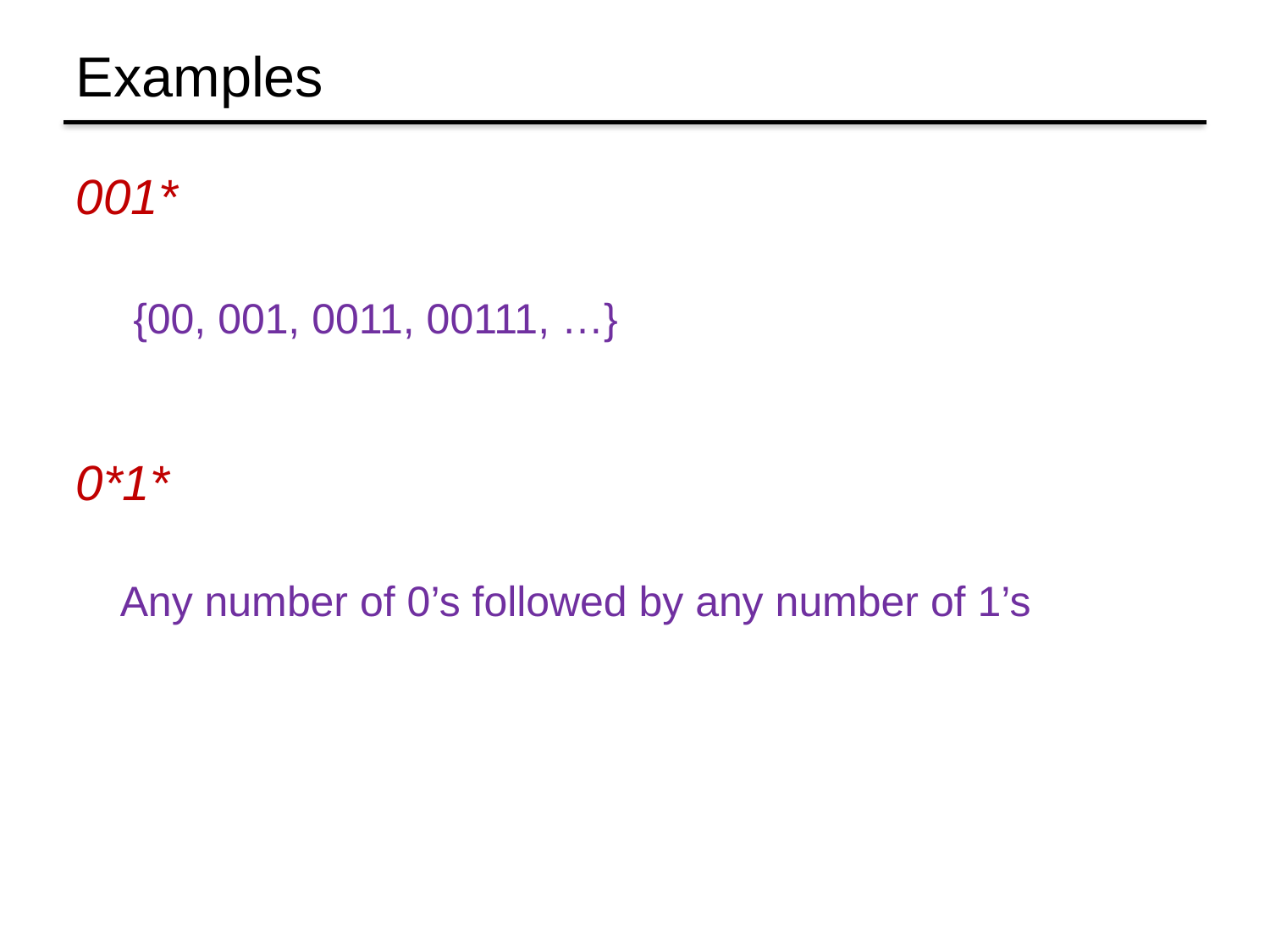

# Examples
001*

0*1*
{00, 001, 0011, 00111, …}
Any number of 0’s followed by any number of 1’s